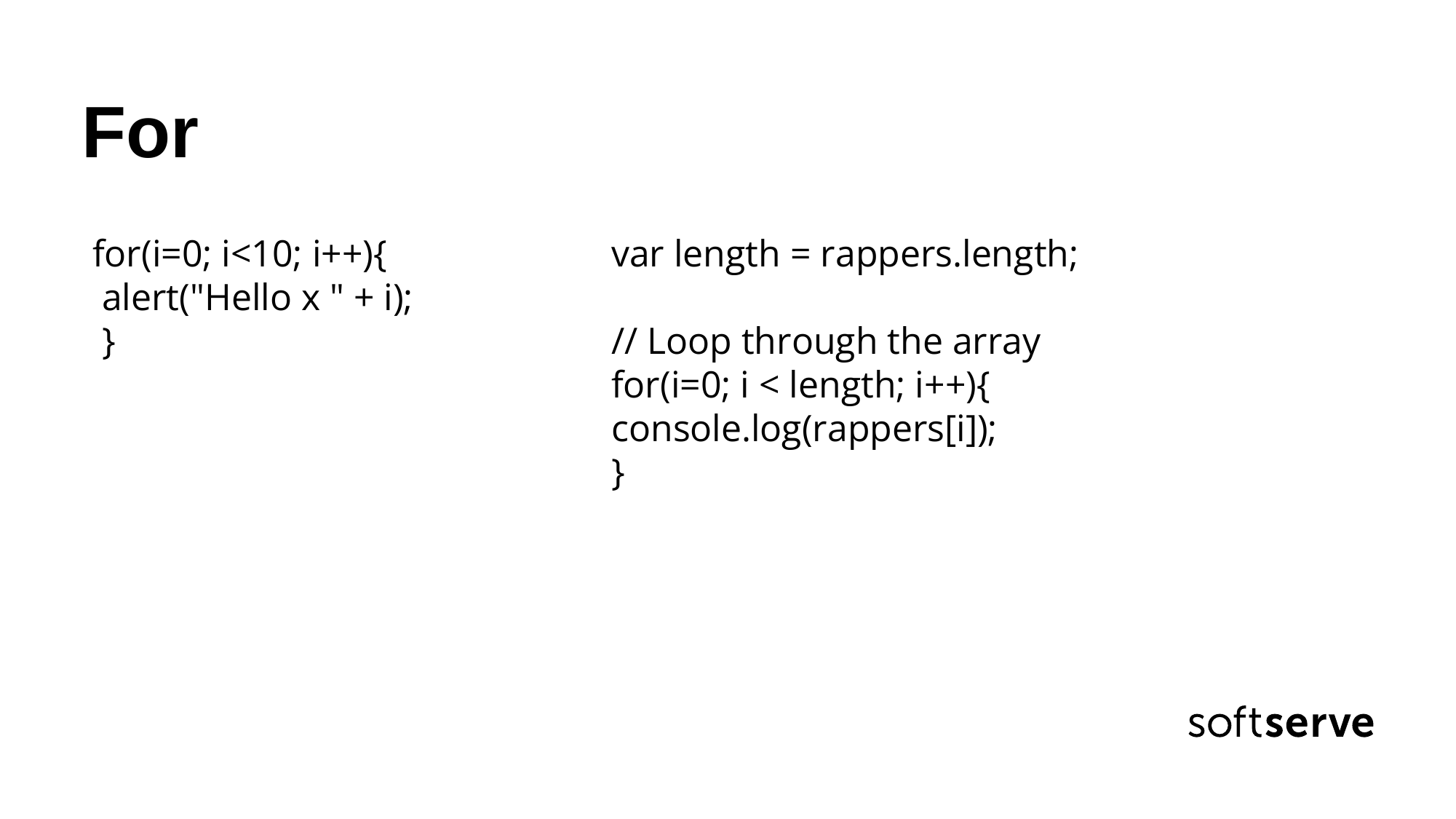

For
for(i=0; i<10; i++){
 alert("Hello x " + i);
 }
var length = rappers.length;

// Loop through the array
for(i=0; i < length; i++){
console.log(rappers[i]);
}